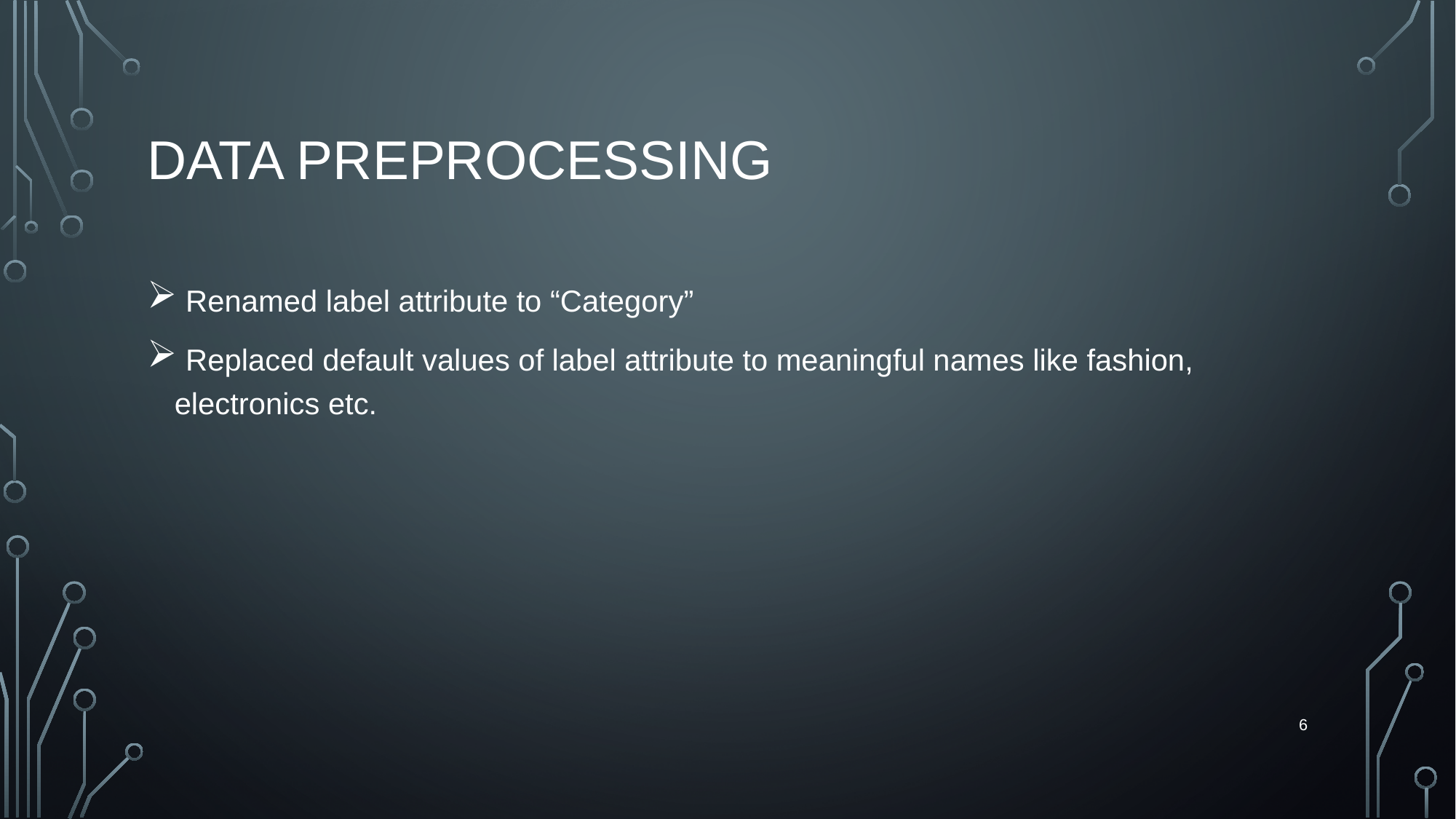

# Data preprocessing
 Renamed label attribute to “Category”
 Replaced default values of label attribute to meaningful names like fashion, electronics etc.

6